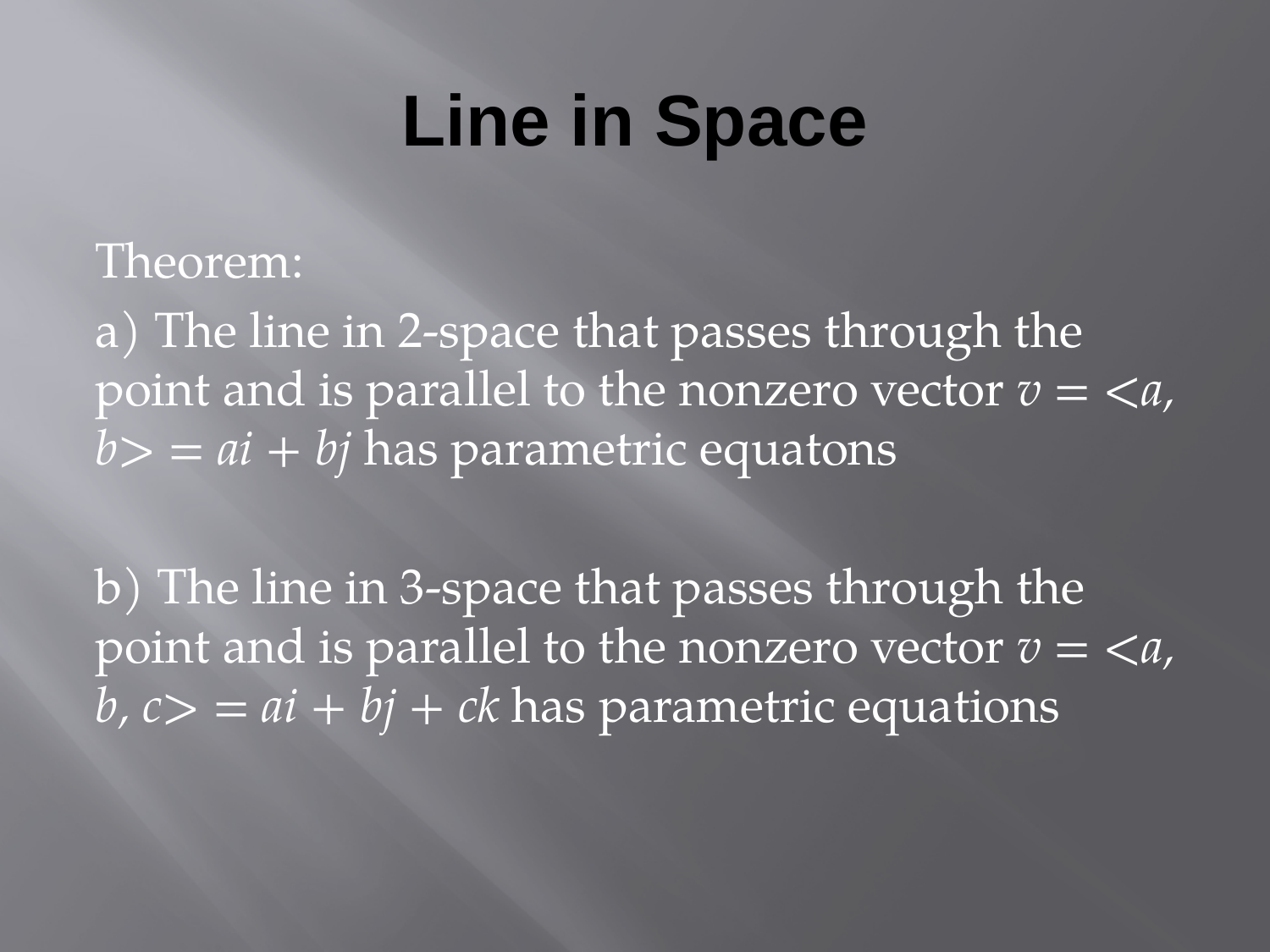

# Line in Space
Theorem:
a) The line in 2-space that passes through the point and is parallel to the nonzero vector v = <a, b> = ai + bj has parametric equatons

b) The line in 3-space that passes through the point and is parallel to the nonzero vector v = <a, b, c> = ai + bj + ck has parametric equations